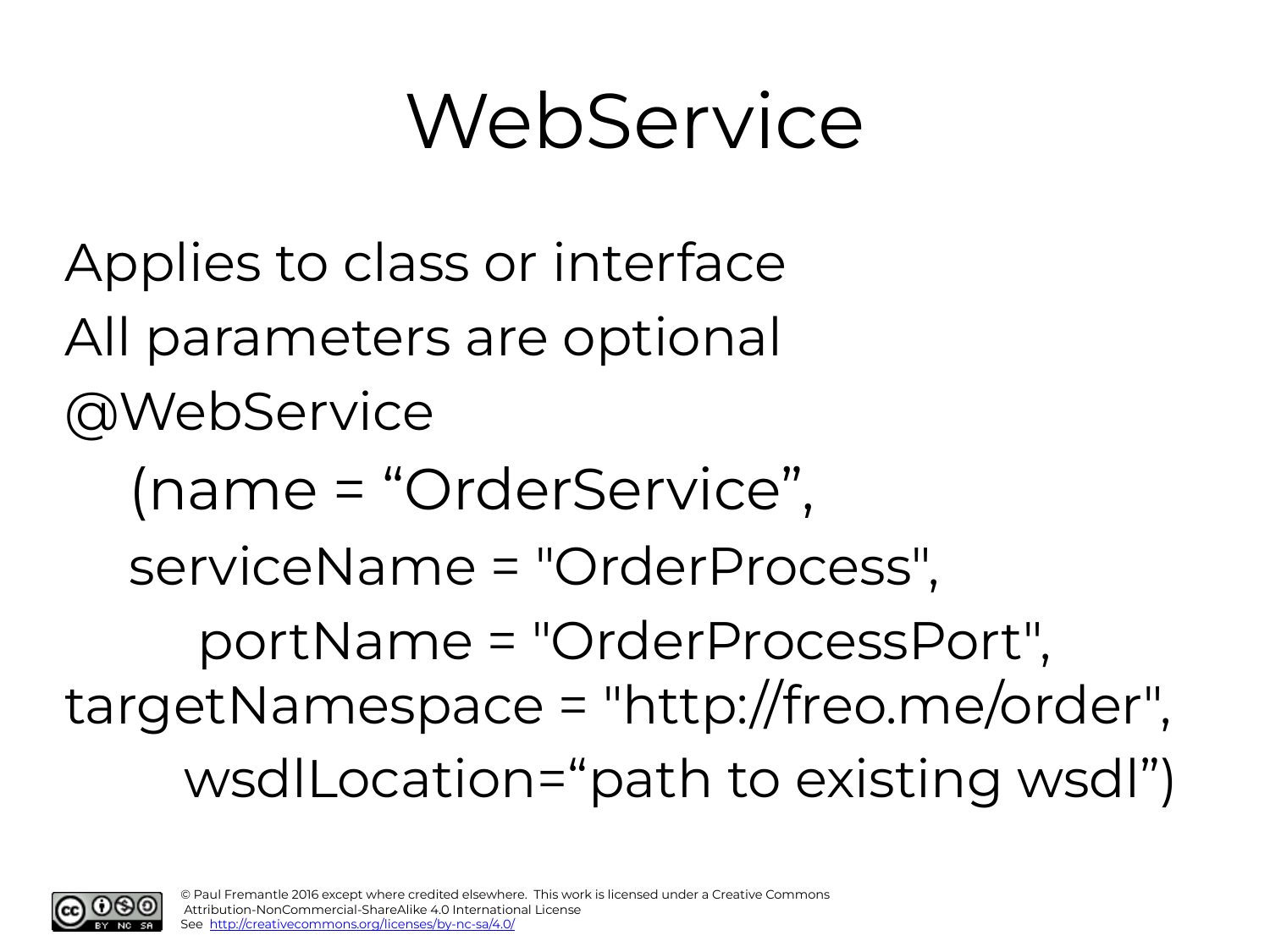

# WebService
Applies to class or interface
All parameters are optional
@WebService
(name = “OrderService”,
serviceName = "OrderProcess",
	 portName = "OrderProcessPort",	targetNamespace = "http://freo.me/order",
	wsdlLocation=“path to existing wsdl”)